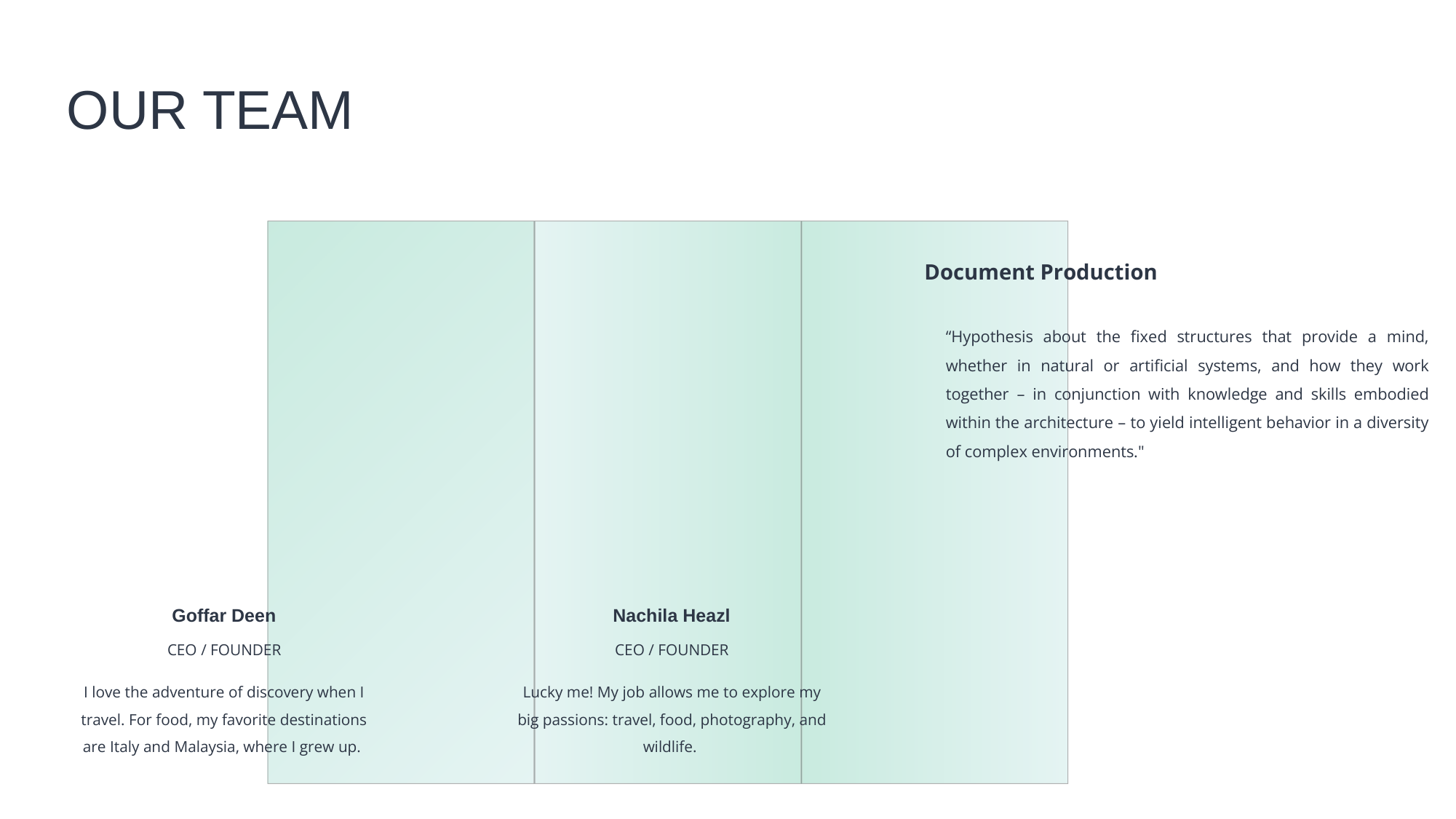

OUR TEAM

Document Production
“Hypothesis about the fixed structures that provide a mind, whether in natural or artificial systems, and how they work together – in conjunction with knowledge and skills embodied within the architecture – to yield intelligent behavior in a diversity of complex environments."
Goffar Deen
Nachila Heazl
CEO / FOUNDER
CEO / FOUNDER
I love the adventure of discovery when I travel. For food, my favorite destinations are Italy and Malaysia, where I grew up.
Lucky me! My job allows me to explore my big passions: travel, food, photography, and wildlife.